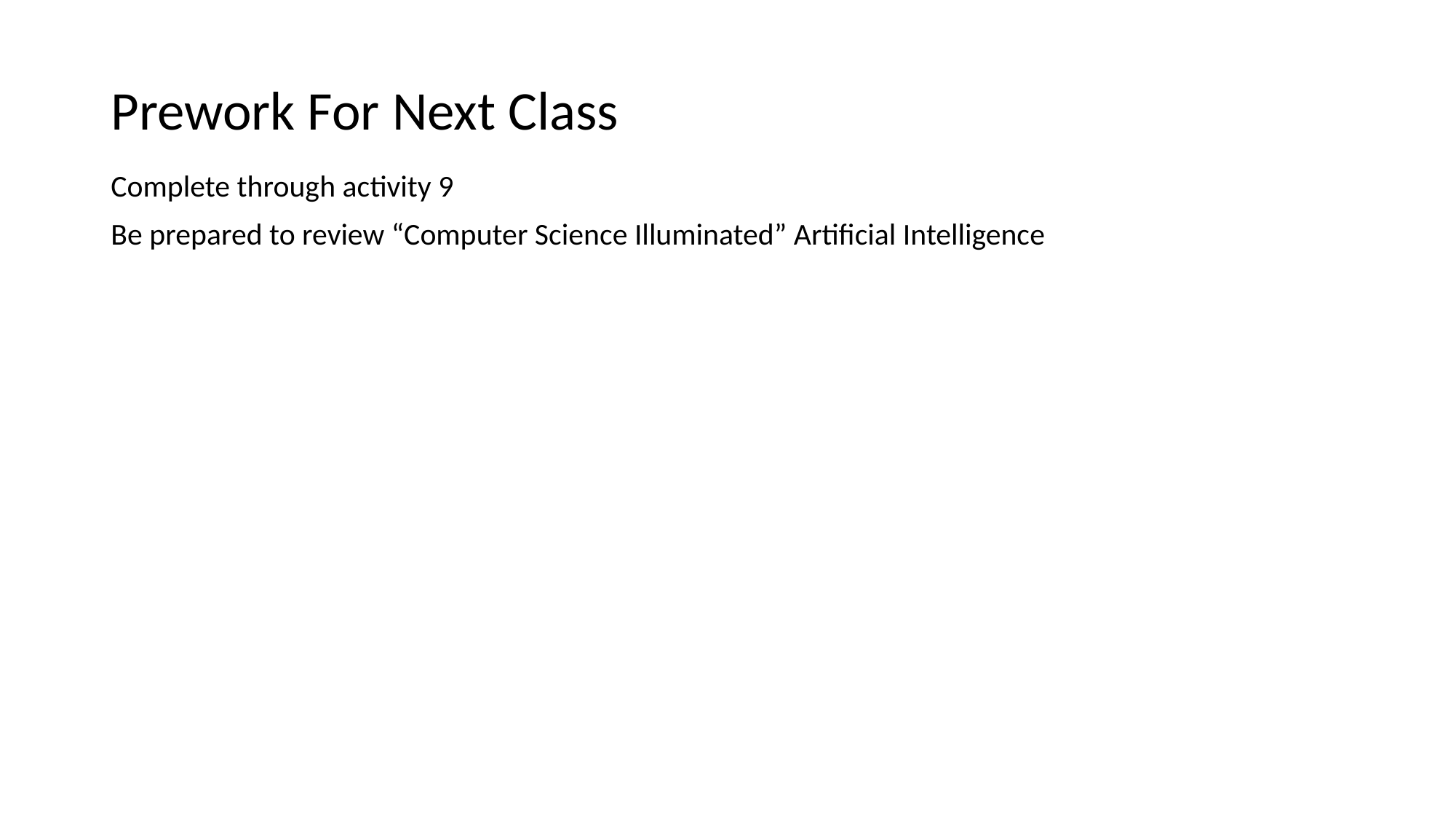

# Prework For Next Class
Complete through activity 9
Be prepared to review “Computer Science Illuminated” Artificial Intelligence